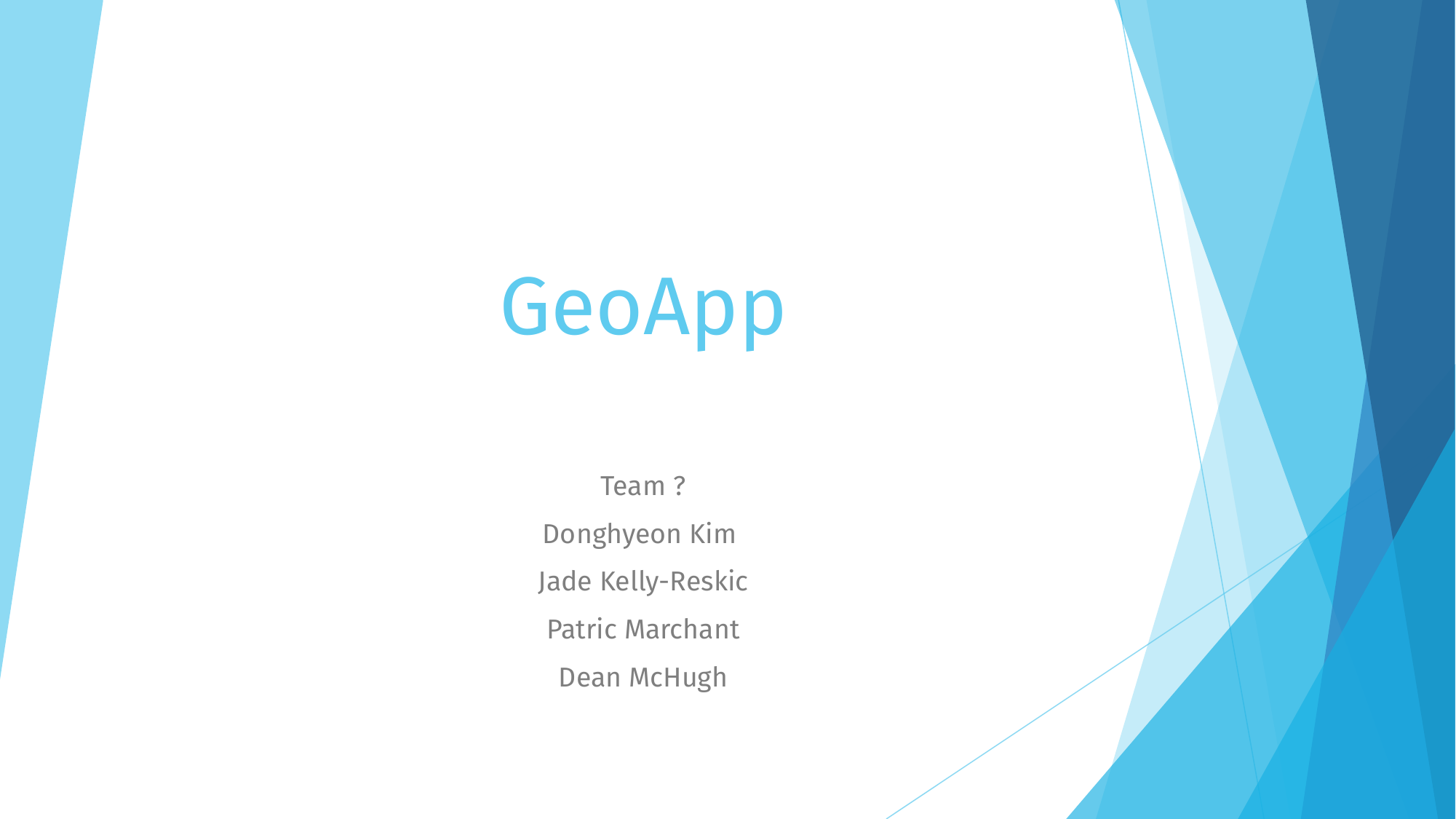

# GeoApp
Team ?
Donghyeon Kim
Jade Kelly-Reskic
Patric Marchant
Dean McHugh